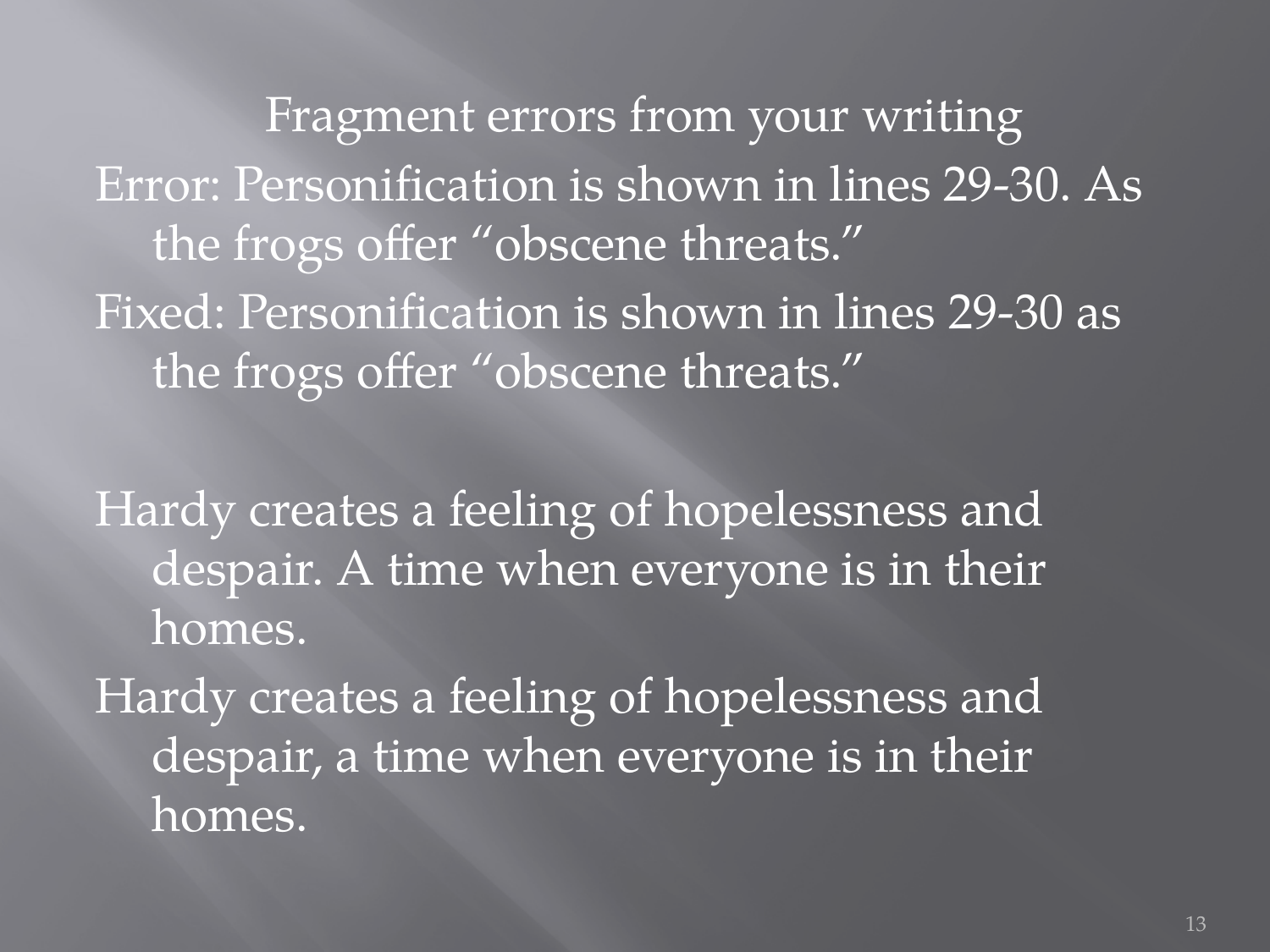

Fragment errors from your writing
Error: Personification is shown in lines 29-30. As the frogs offer “obscene threats.”
Fixed: Personification is shown in lines 29-30 as the frogs offer “obscene threats.”

Hardy creates a feeling of hopelessness and despair. A time when everyone is in their homes.
Hardy creates a feeling of hopelessness and despair, a time when everyone is in their homes.

13